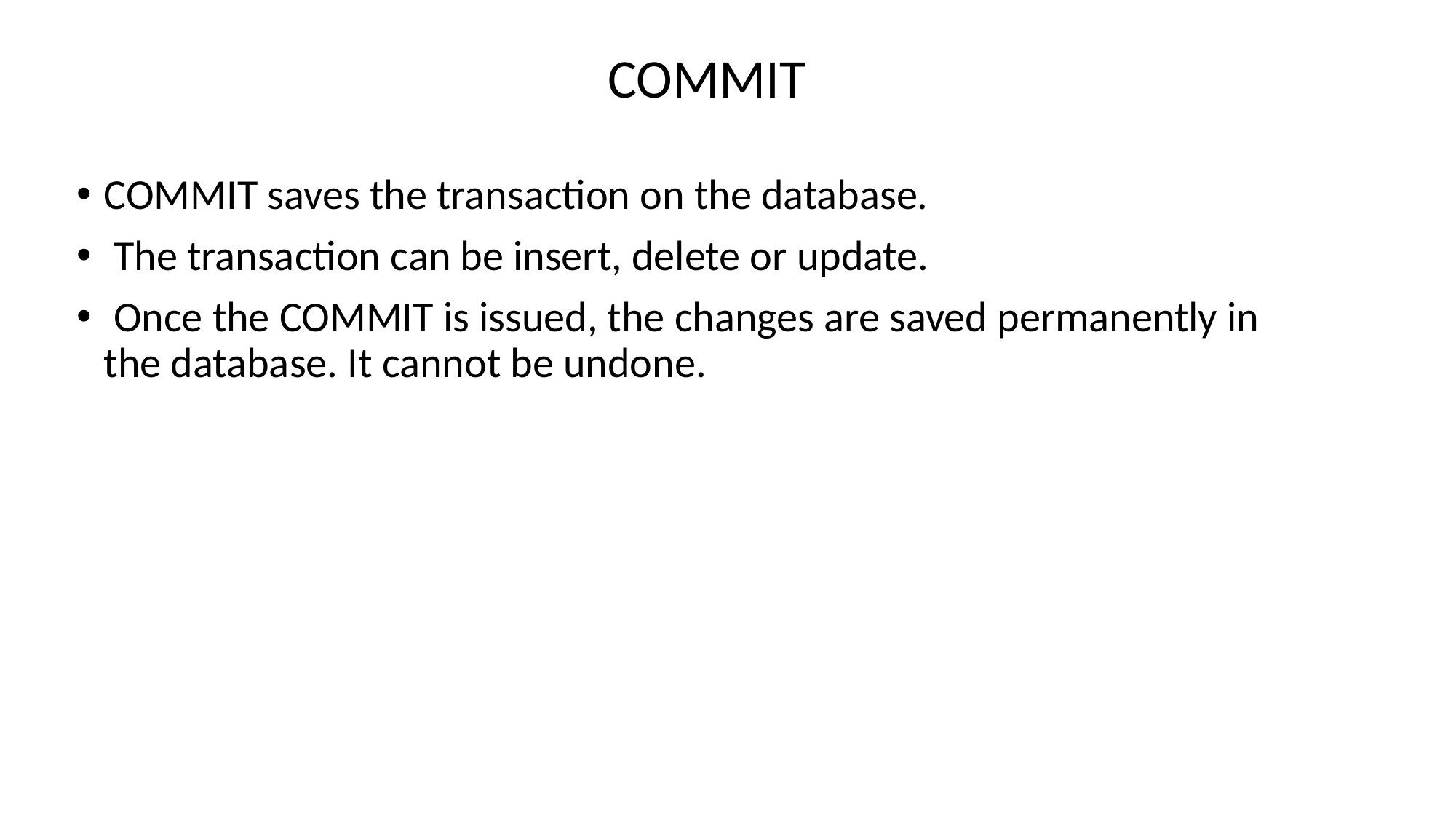

# COMMIT
COMMIT saves the transaction on the database.
 The transaction can be insert, delete or update.
 Once the COMMIT is issued, the changes are saved permanently in the database. It cannot be undone.